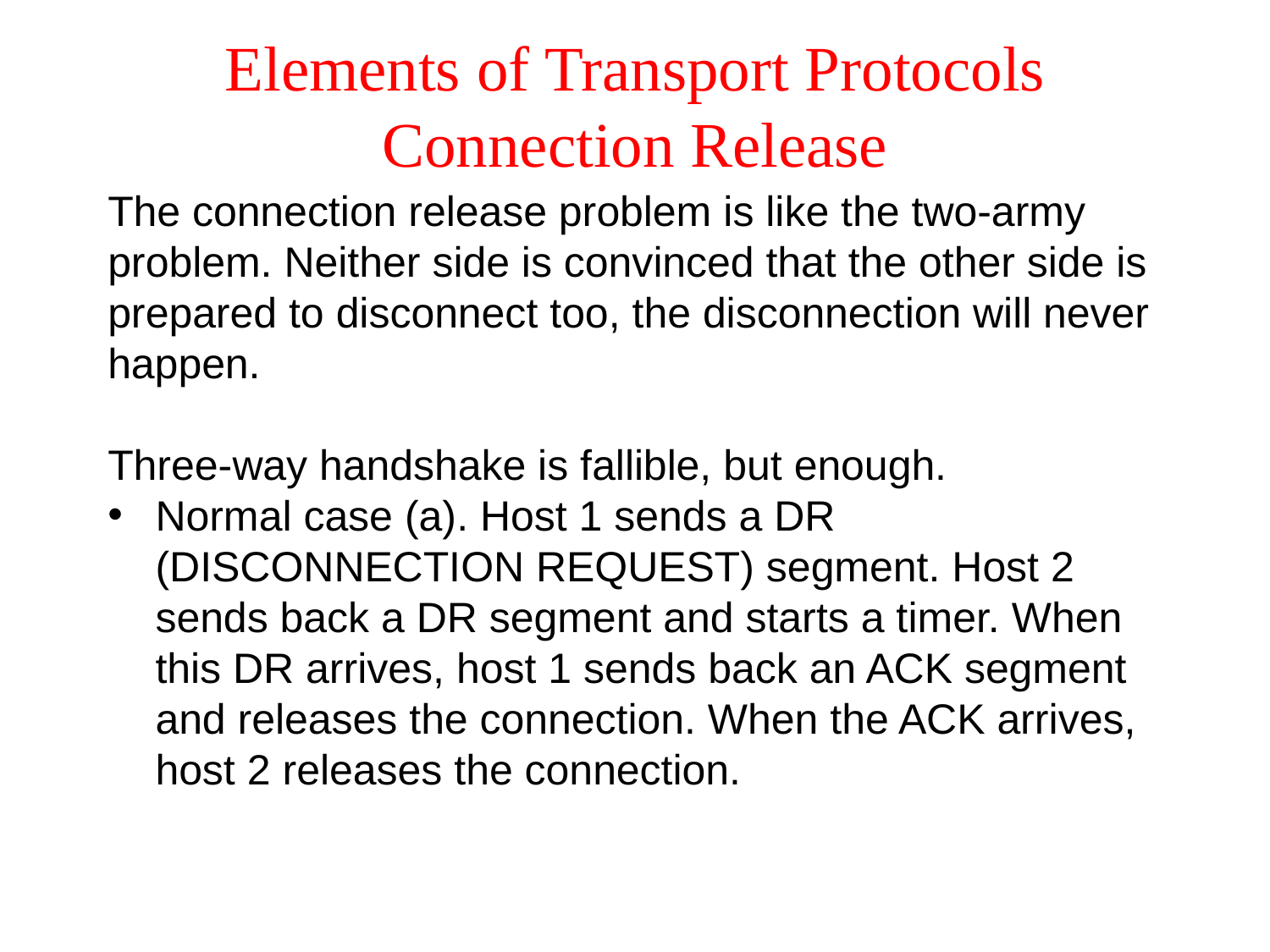

# Elements of Transport Protocols Connection Release
The connection release problem is like the two-army problem. Neither side is convinced that the other side is prepared to disconnect too, the disconnection will never happen.

Three-way handshake is fallible, but enough.
Normal case (a). Host 1 sends a DR (DISCONNECTION REQUEST) segment. Host 2 sends back a DR segment and starts a timer. When this DR arrives, host 1 sends back an ACK segment and releases the connection. When the ACK arrives, host 2 releases the connection.